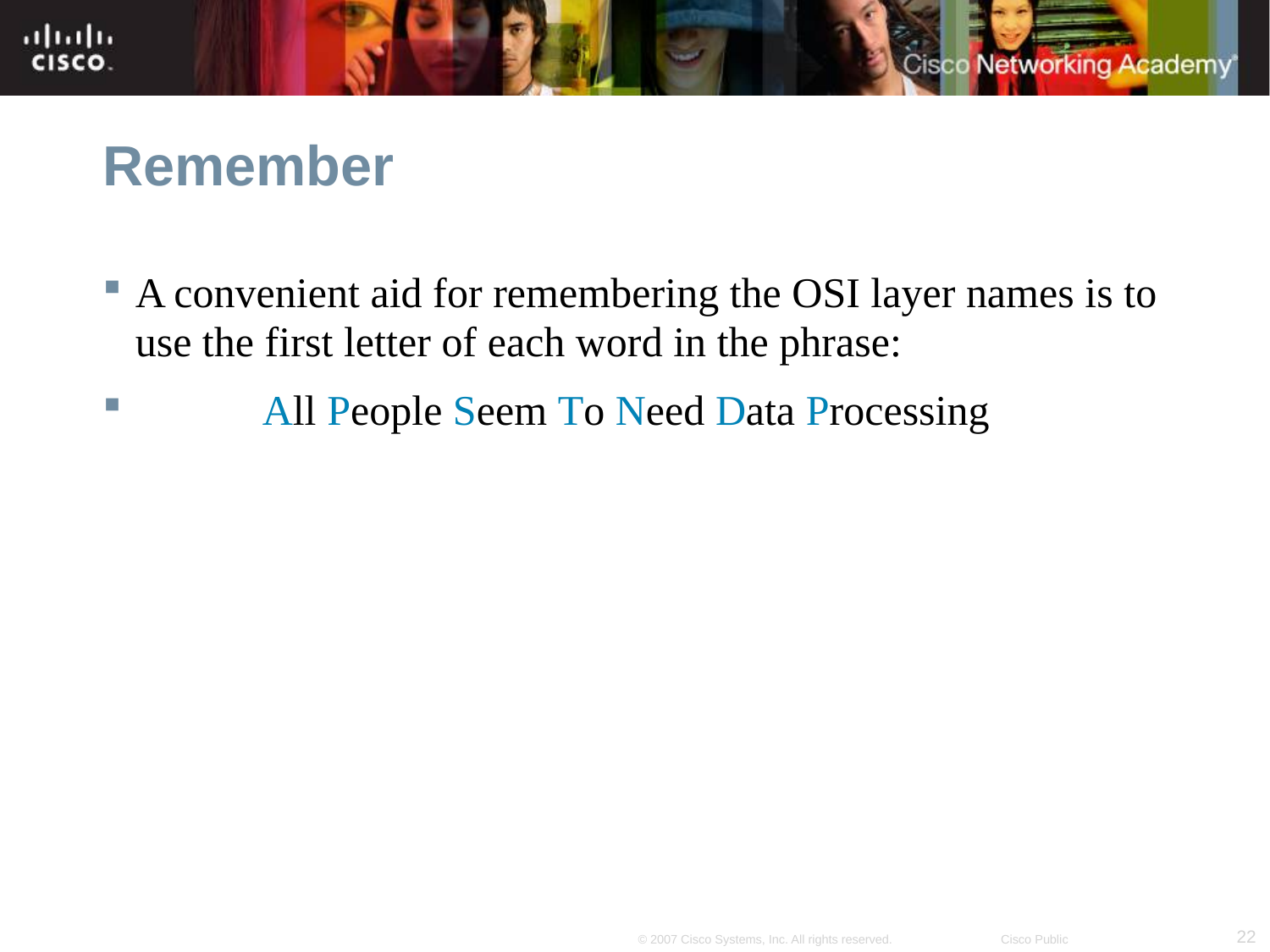

# Remember
A convenient aid for remembering the OSI layer names is to use the first letter of each word in the phrase:
	All People Seem To Need Data Processing